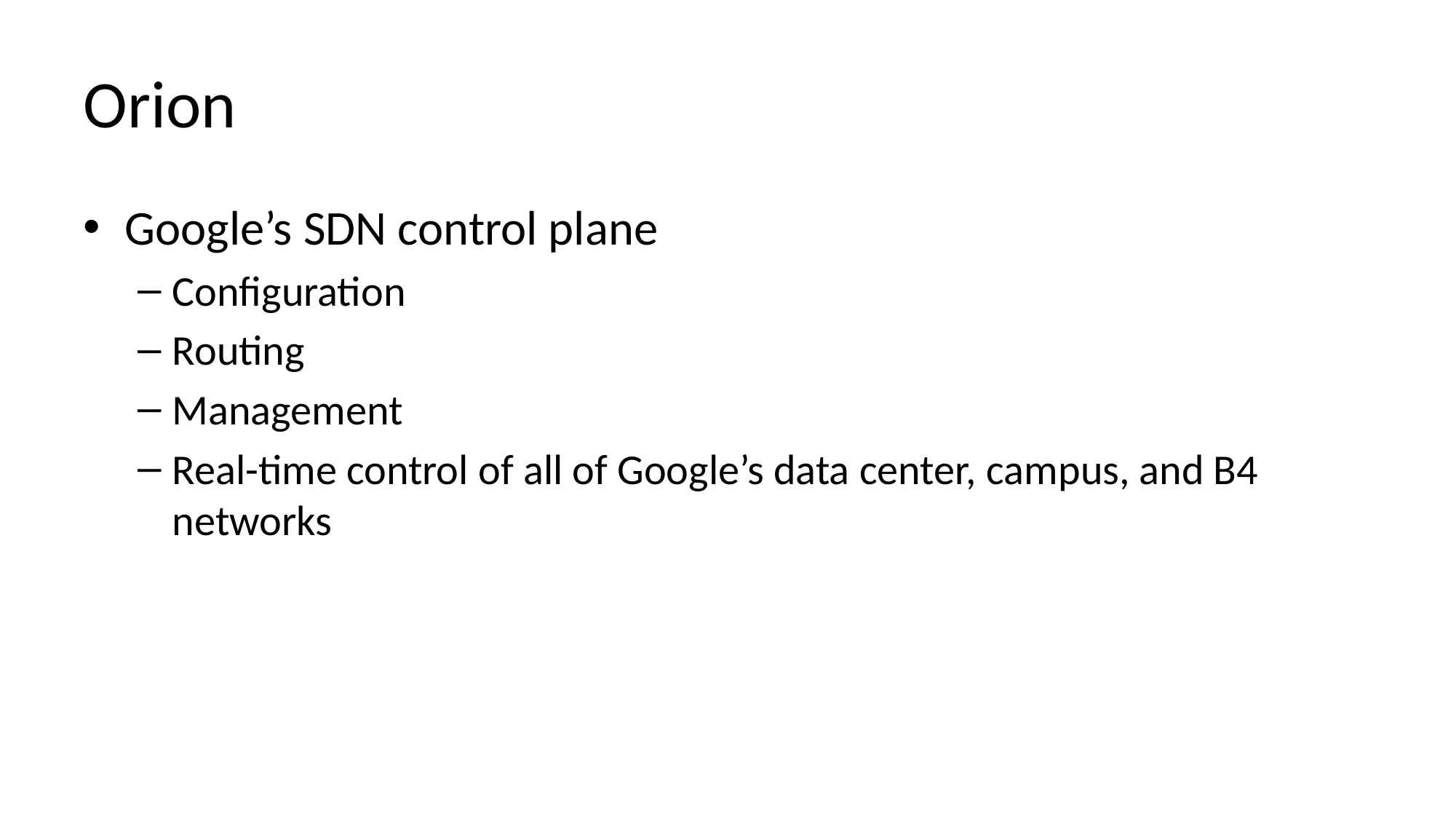

# Orion
Google’s SDN control plane
Configuration
Routing
Management
Real-time control of all of Google’s data center, campus, and B4 networks